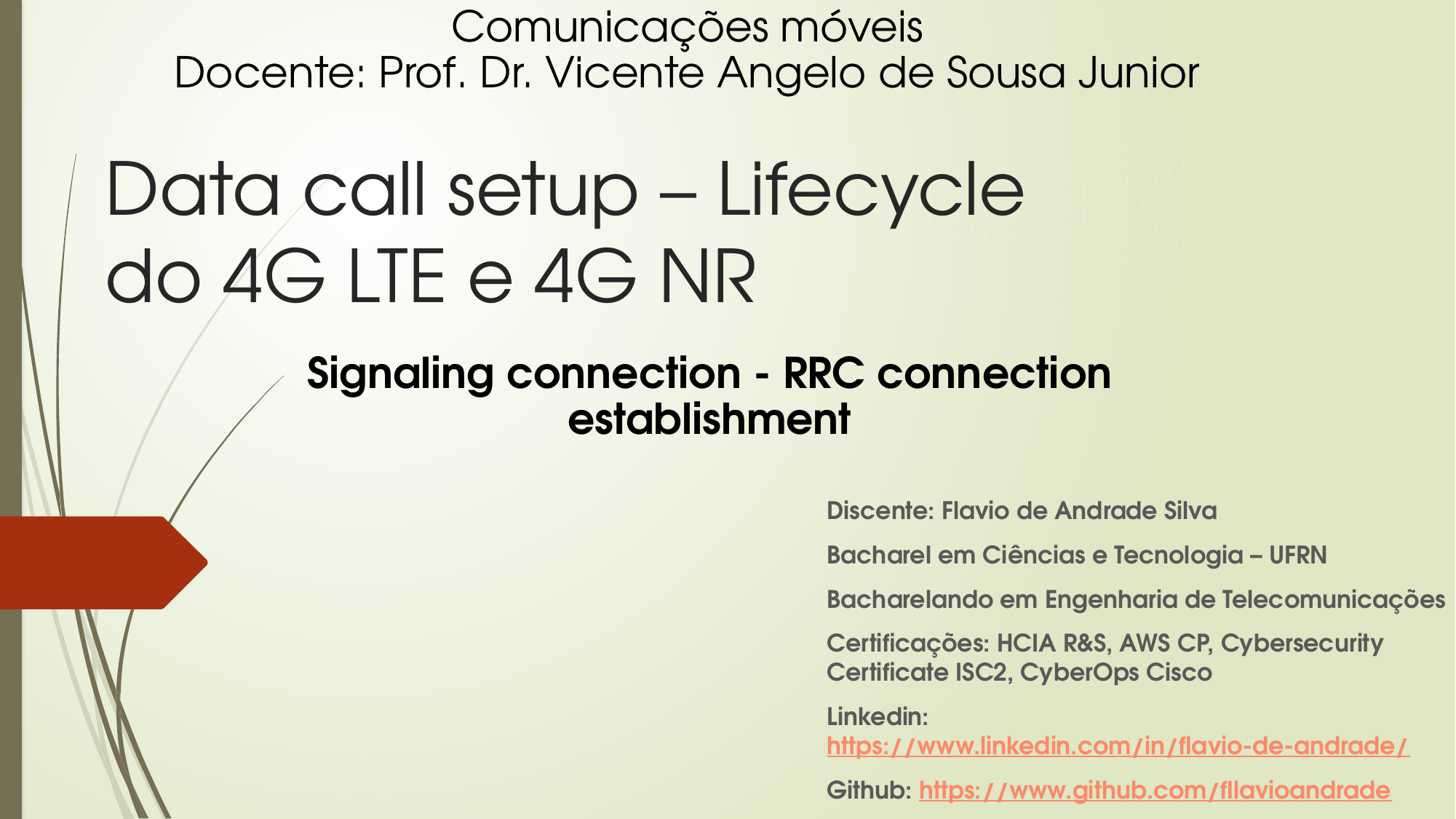

Comunicações móveis
Docente: Prof. Dr. Vicente Angelo de Sousa Junior
# Data call setup – Lifecycle do 4G LTE e 4G NR
Signaling connection - RRC connection establishment
Discente: Flavio de Andrade Silva
Bacharel em Ciências e Tecnologia – UFRN
Bacharelando em Engenharia de Telecomunicações
Certificações: HCIA R&S, AWS CP, Cybersecurity Certificate ISC2, CyberOps Cisco
Linkedin: https://www.linkedin.com/in/flavio-de-andrade/
Github: https://www.github.com/fllavioandrade